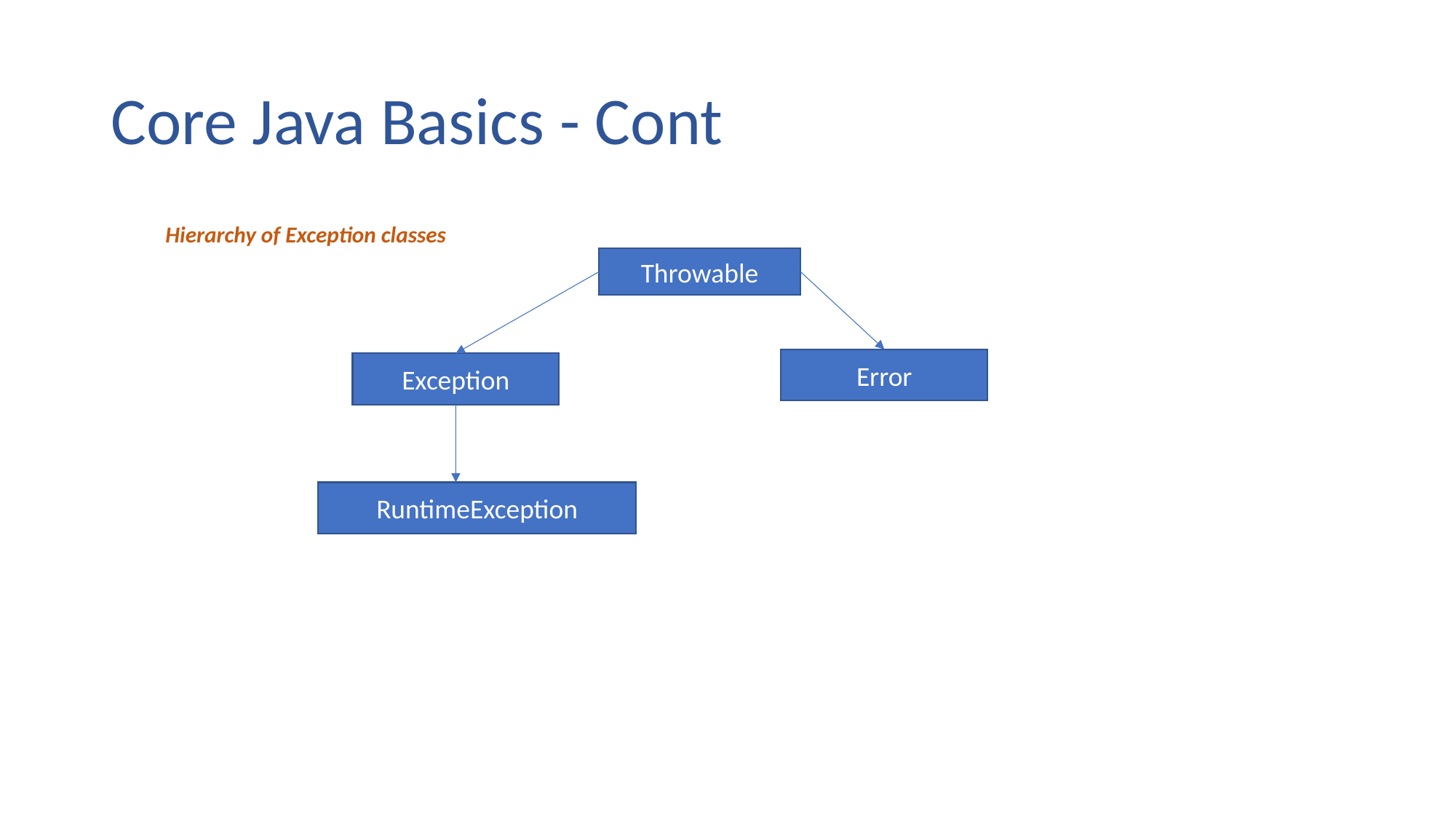

# Core Java Basics - Cont
Hierarchy of Exception classes
Throwable
Error
Exception
RuntimeException